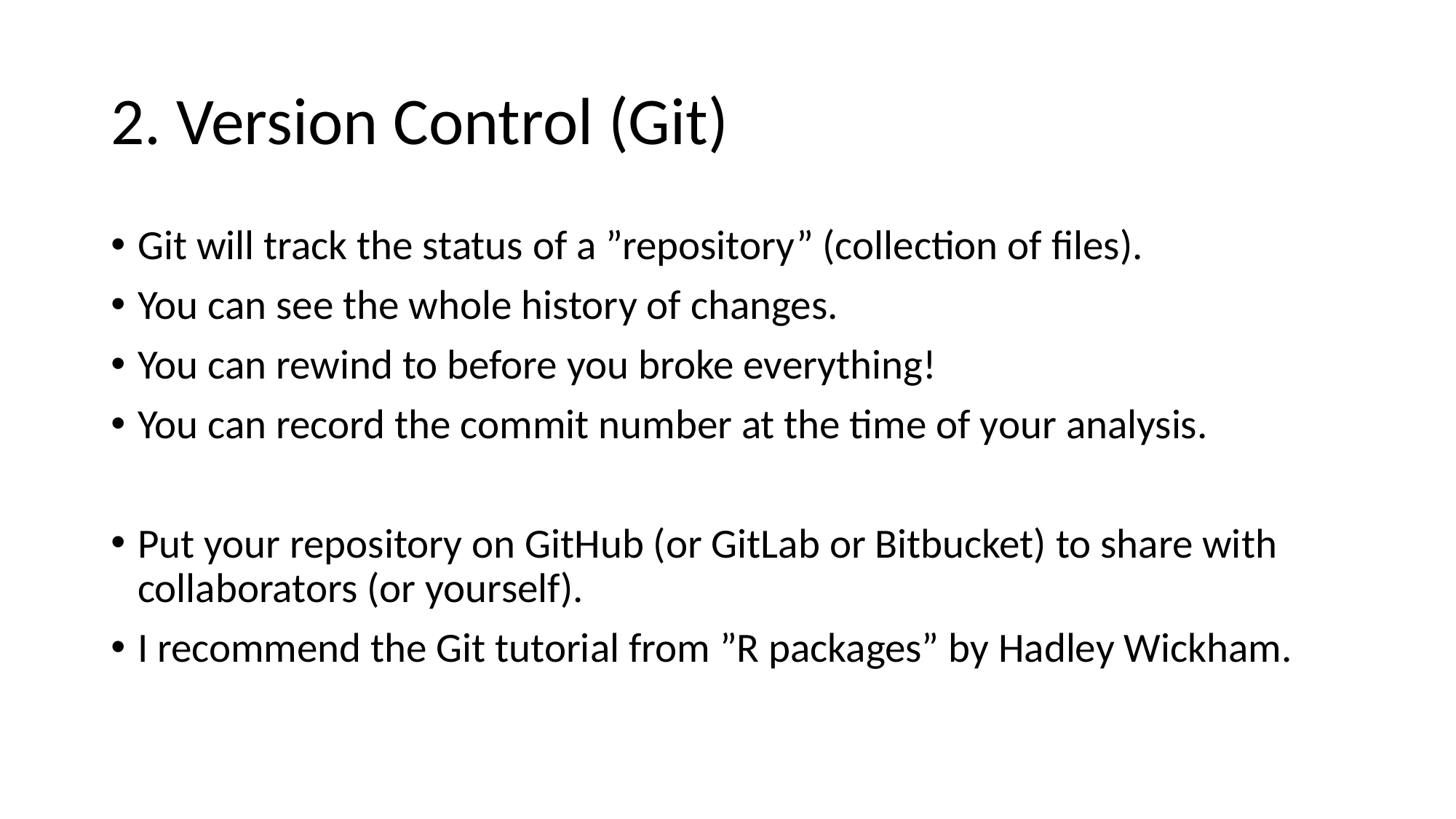

# 2. Version Control (Git)
Git will track the status of a ”repository” (collection of files).
You can see the whole history of changes.
You can rewind to before you broke everything!
You can record the commit number at the time of your analysis.

Put your repository on GitHub (or GitLab or Bitbucket) to share with collaborators (or yourself).
I recommend the Git tutorial from ”R packages” by Hadley Wickham.